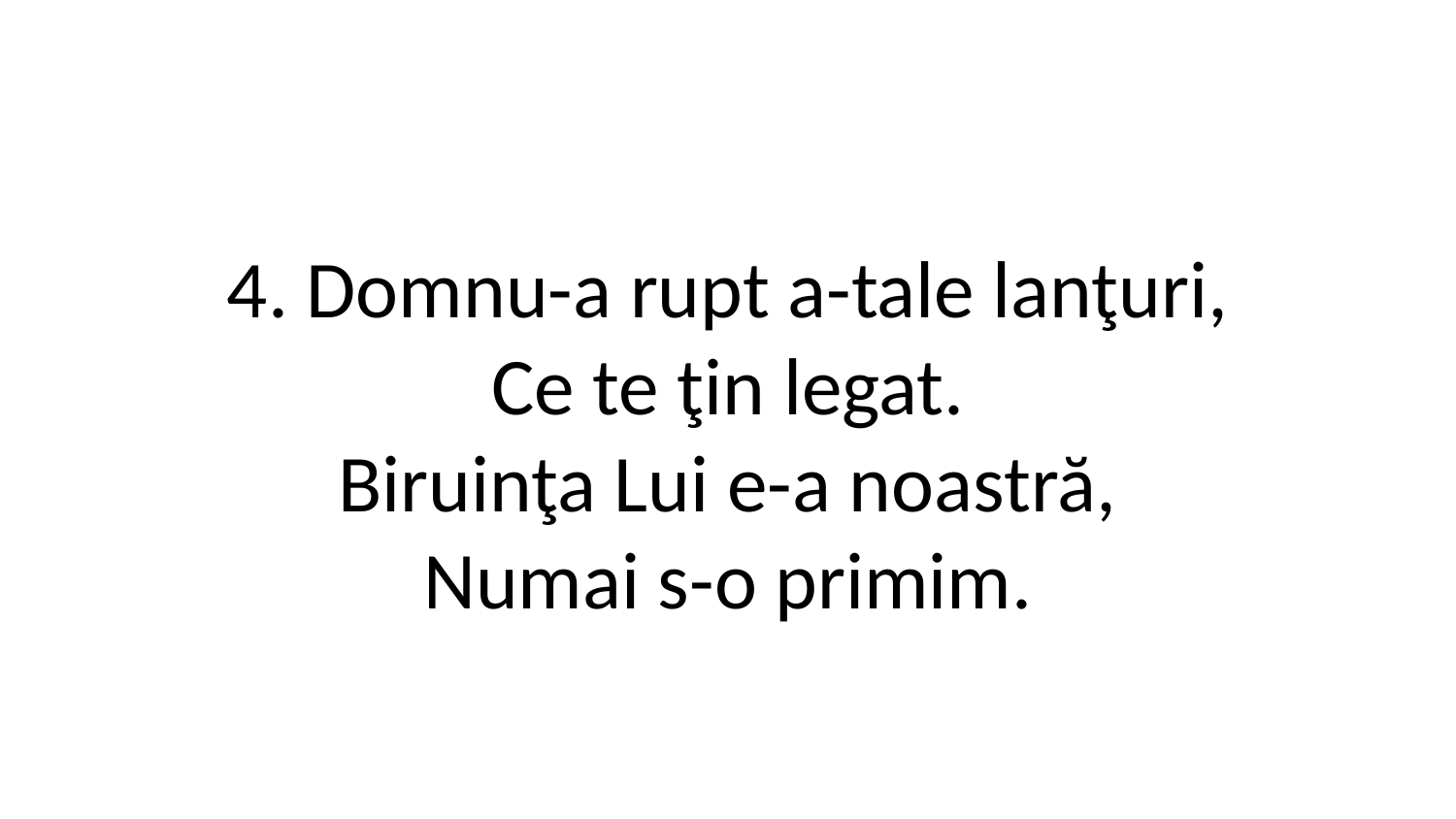

4. Domnu-a rupt a-tale lanţuri,
Ce te ţin legat.
Biruinţa Lui e-a noastră,
Numai s-o primim.